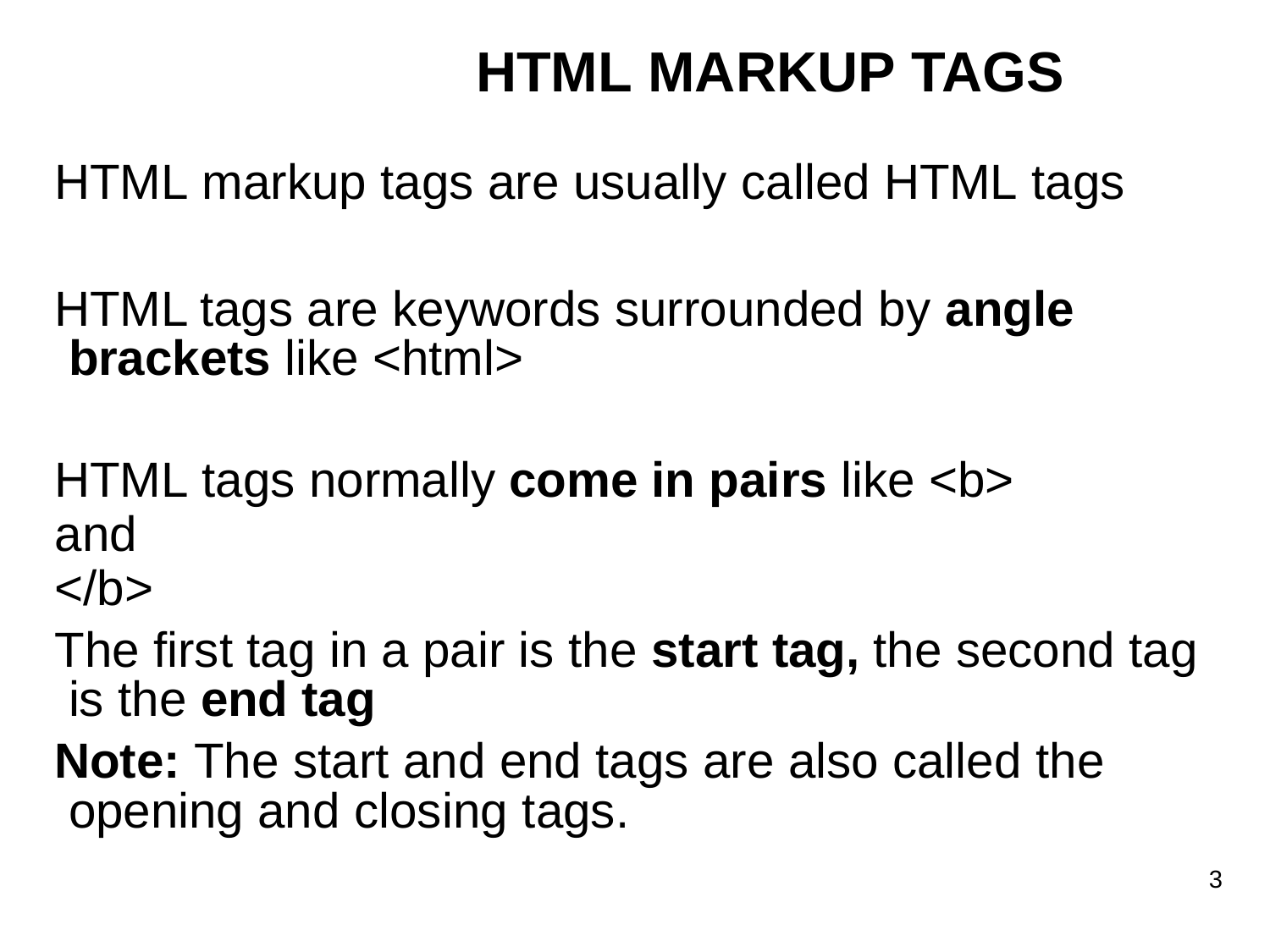

# HTML MARKUP TAGS
HTML markup tags are usually called HTML tags

HTML tags are keywords surrounded by angle  brackets like <html>

HTML tags normally come in pairs like <b> and
</b>
The first tag in a pair is the start tag, the second tag  is the end tag
Note: The start and end tags are also called the  opening and closing tags.
3